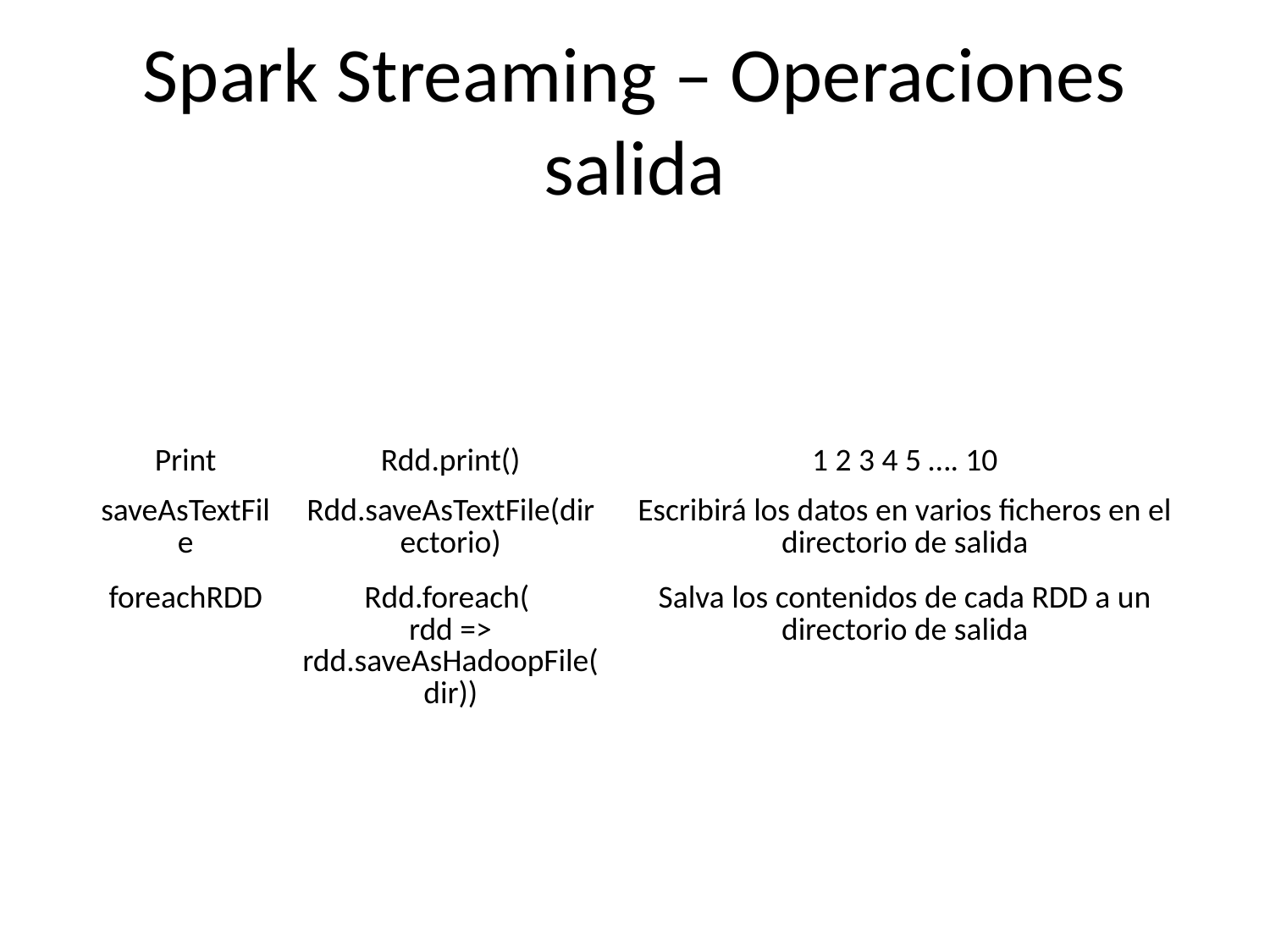

Spark Streaming – Operaciones salida
| Operación | Ejemplo | Salida |
| --- | --- | --- |
| Print | Rdd.print() | 1 2 3 4 5 …. 10 |
| saveAsTextFile | Rdd.saveAsTextFile(directorio) | Escribirá los datos en varios ficheros en el directorio de salida |
| foreachRDD | Rdd.foreach( rdd => rdd.saveAsHadoopFile(dir)) | Salva los contenidos de cada RDD a un directorio de salida |